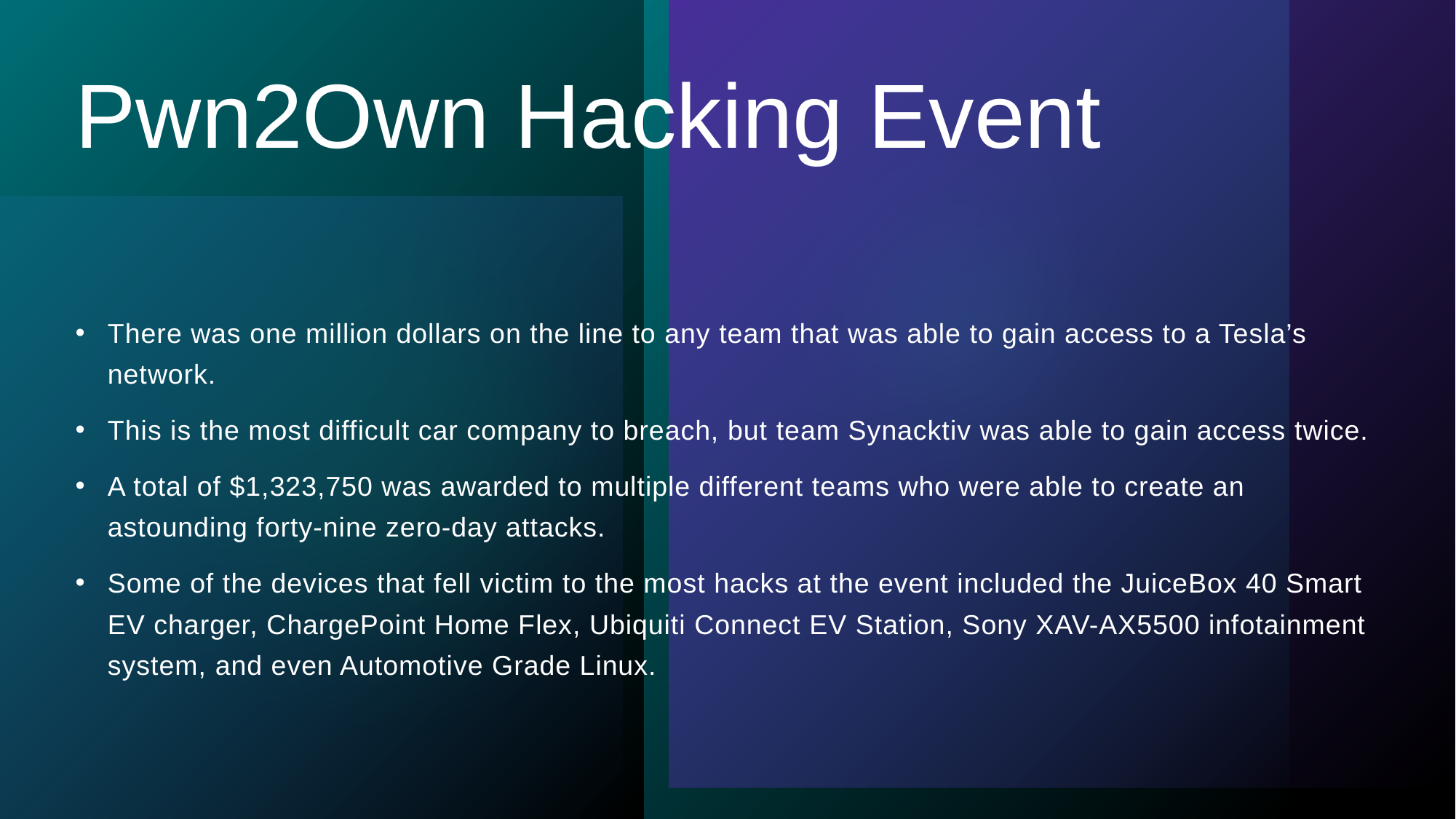

# Pwn2Own Hacking Event
There was one million dollars on the line to any team that was able to gain access to a Tesla’s network.
This is the most difficult car company to breach, but team Synacktiv was able to gain access twice.
A total of $1,323,750 was awarded to multiple different teams who were able to create an astounding forty-nine zero-day attacks.
Some of the devices that fell victim to the most hacks at the event included the JuiceBox 40 Smart EV charger, ChargePoint Home Flex, Ubiquiti Connect EV Station, Sony XAV-AX5500 infotainment system, and even Automotive Grade Linux.